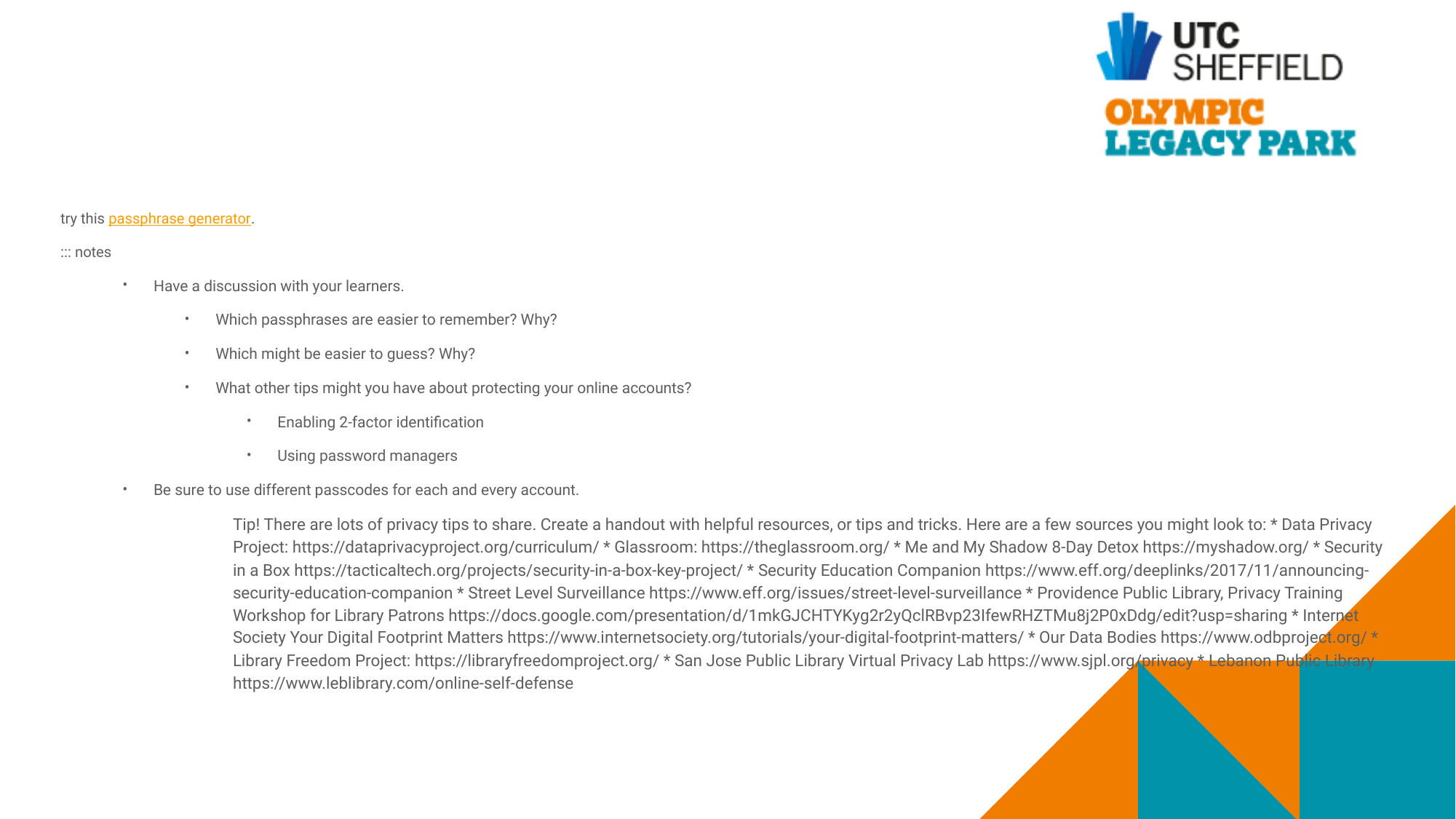

try this passphrase generator.
::: notes
Have a discussion with your learners.
Which passphrases are easier to remember? Why?
Which might be easier to guess? Why?
What other tips might you have about protecting your online accounts?
Enabling 2-factor identification
Using password managers
Be sure to use different passcodes for each and every account.
Tip! There are lots of privacy tips to share. Create a handout with helpful resources, or tips and tricks. Here are a few sources you might look to: * Data Privacy Project: https://dataprivacyproject.org/curriculum/ * Glassroom: https://theglassroom.org/ * Me and My Shadow 8-Day Detox https://myshadow.org/ * Security in a Box https://tacticaltech.org/projects/security-in-a-box-key-project/ * Security Education Companion https://www.eff.org/deeplinks/2017/11/announcing-security-education-companion * Street Level Surveillance https://www.eff.org/issues/street-level-surveillance * Providence Public Library, Privacy Training Workshop for Library Patrons https://docs.google.com/presentation/d/1mkGJCHTYKyg2r2yQclRBvp23IfewRHZTMu8j2P0xDdg/edit?usp=sharing * Internet Society Your Digital Footprint Matters https://www.internetsociety.org/tutorials/your-digital-footprint-matters/ * Our Data Bodies https://www.odbproject.org/ * Library Freedom Project: https://libraryfreedomproject.org/ * San Jose Public Library Virtual Privacy Lab https://www.sjpl.org/privacy * Lebanon Public Library https://www.leblibrary.com/online-self-defense